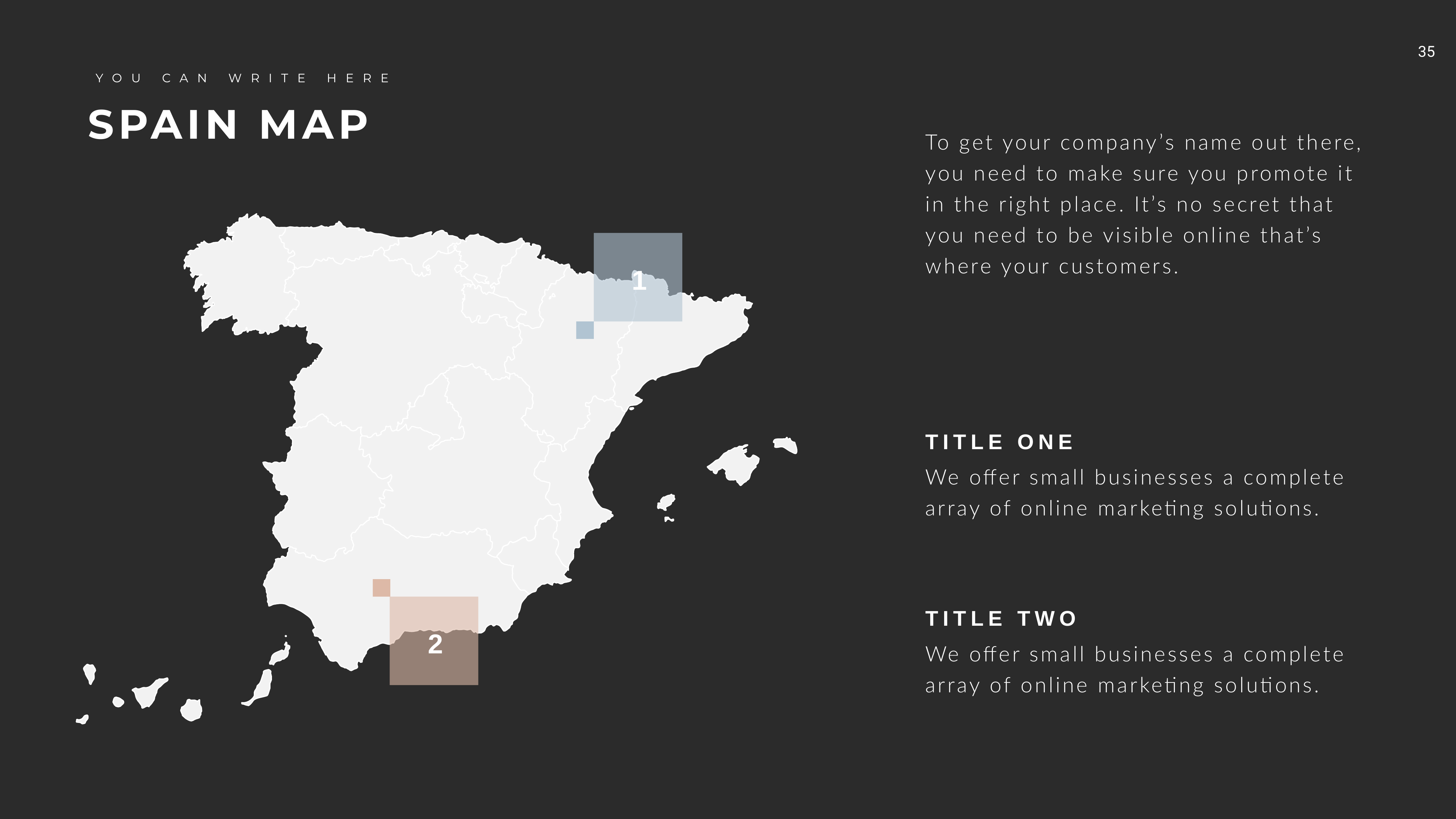

YOU CAN WRITE HERE
SPAIN MAP
To get your company’s name out there, you need to make sure you promote it in the right place. It’s no secret that you need to be visible online that’s where your customers.

1

TITLE ONE
We offer small businesses a complete array of online marketing solutions.

2
TITLE TWO
We offer small businesses a complete array of online marketing solutions.